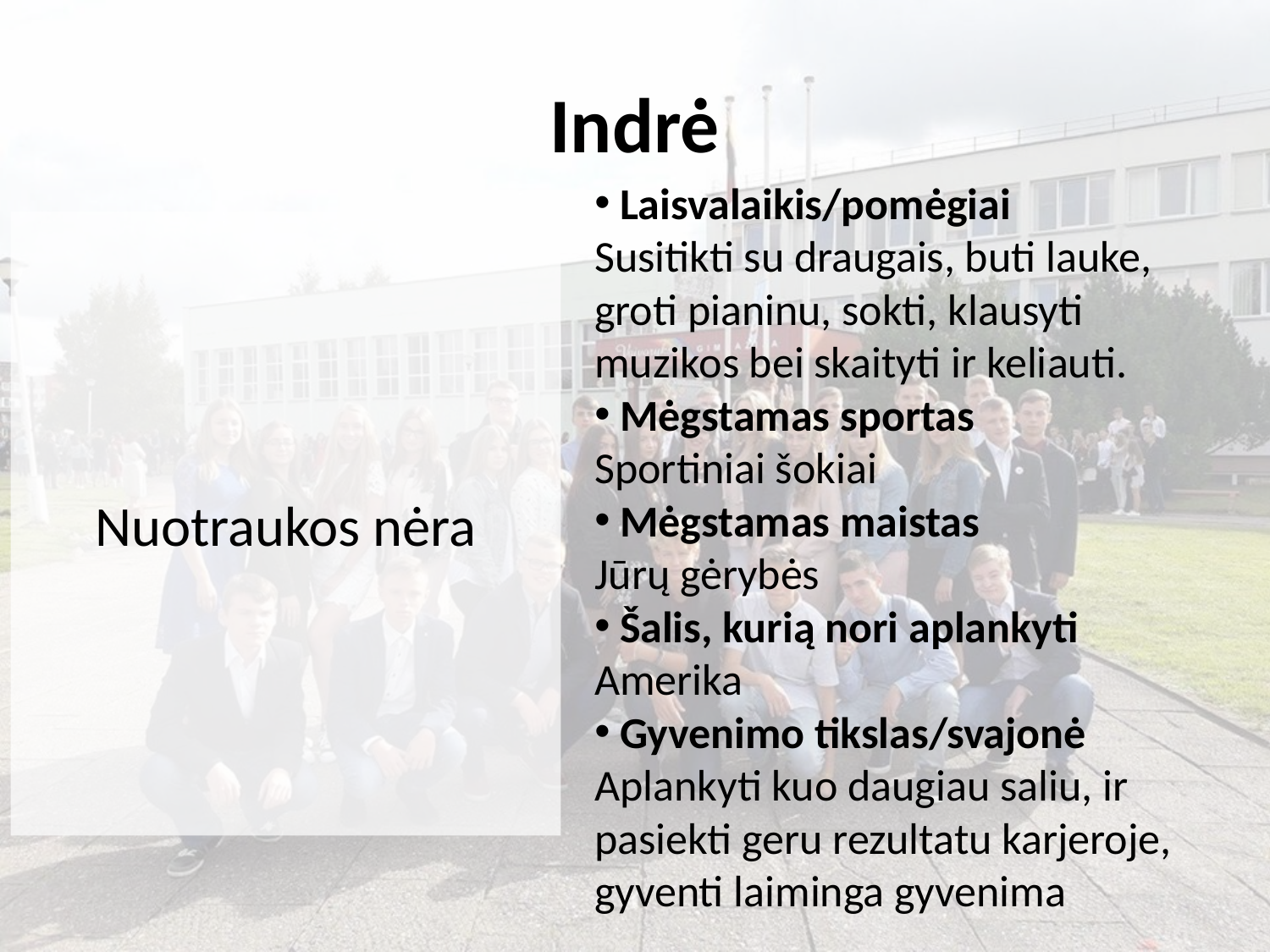

# Indrė
 Laisvalaikis/pomėgiai
Susitikti su draugais, buti lauke, groti pianinu, sokti, klausyti muzikos bei skaityti ir keliauti.
 Mėgstamas sportas
Sportiniai šokiai
 Mėgstamas maistas
Jūrų gėrybės
 Šalis, kurią nori aplankyti
Amerika
 Gyvenimo tikslas/svajonė
Aplankyti kuo daugiau saliu, ir pasiekti geru rezultatu karjeroje, gyventi laiminga gyvenima
Nuotraukos nėra